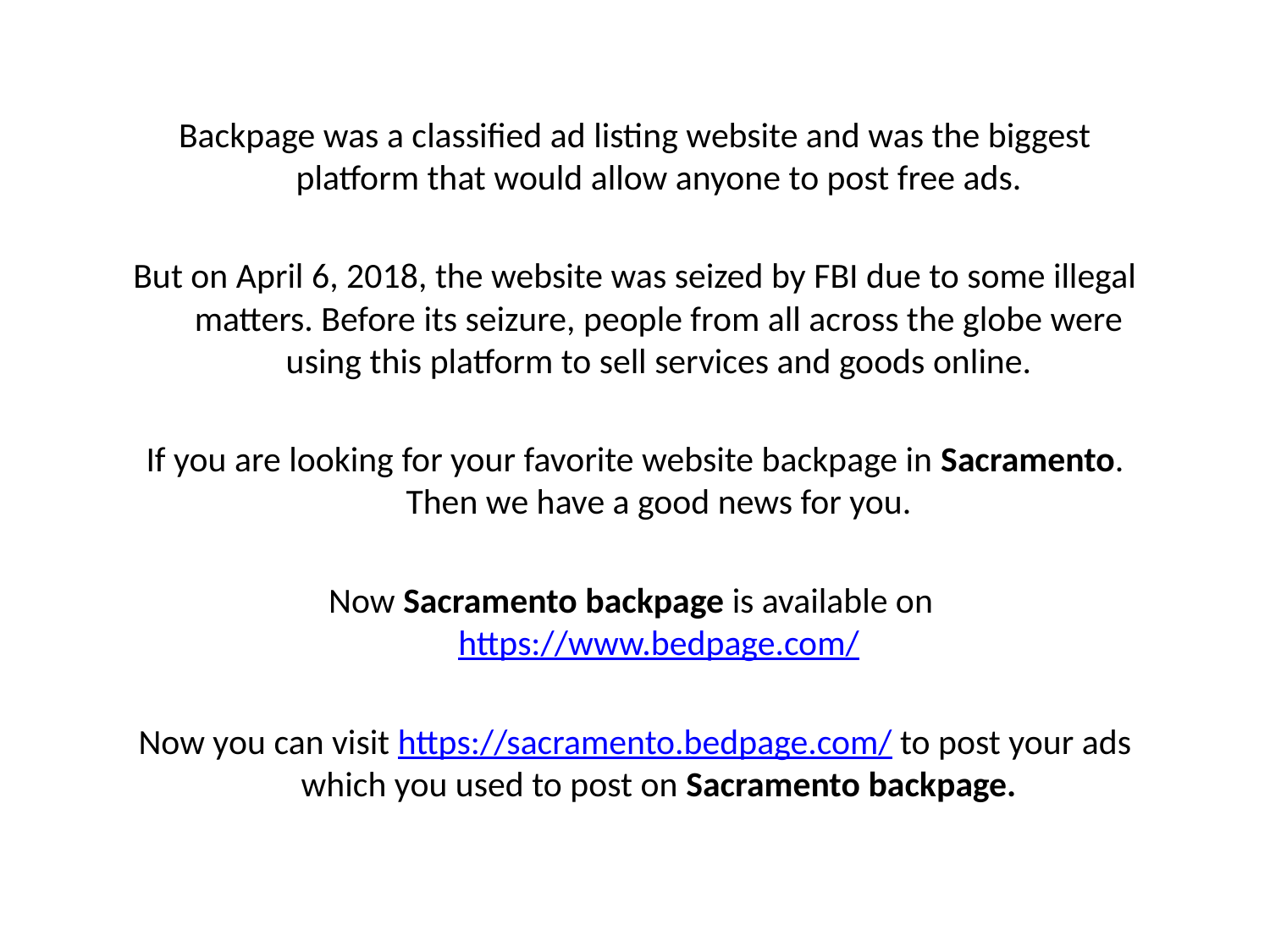

Backpage was a classified ad listing website and was the biggest platform that would allow anyone to post free ads.

But on April 6, 2018, the website was seized by FBI due to some illegal matters. Before its seizure, people from all across the globe were using this platform to sell services and goods online.

If you are looking for your favorite website backpage in Sacramento. Then we have a good news for you.

Now Sacramento backpage is available on https://www.bedpage.com/

Now you can visit https://sacramento.bedpage.com/ to post your ads which you used to post on Sacramento backpage.